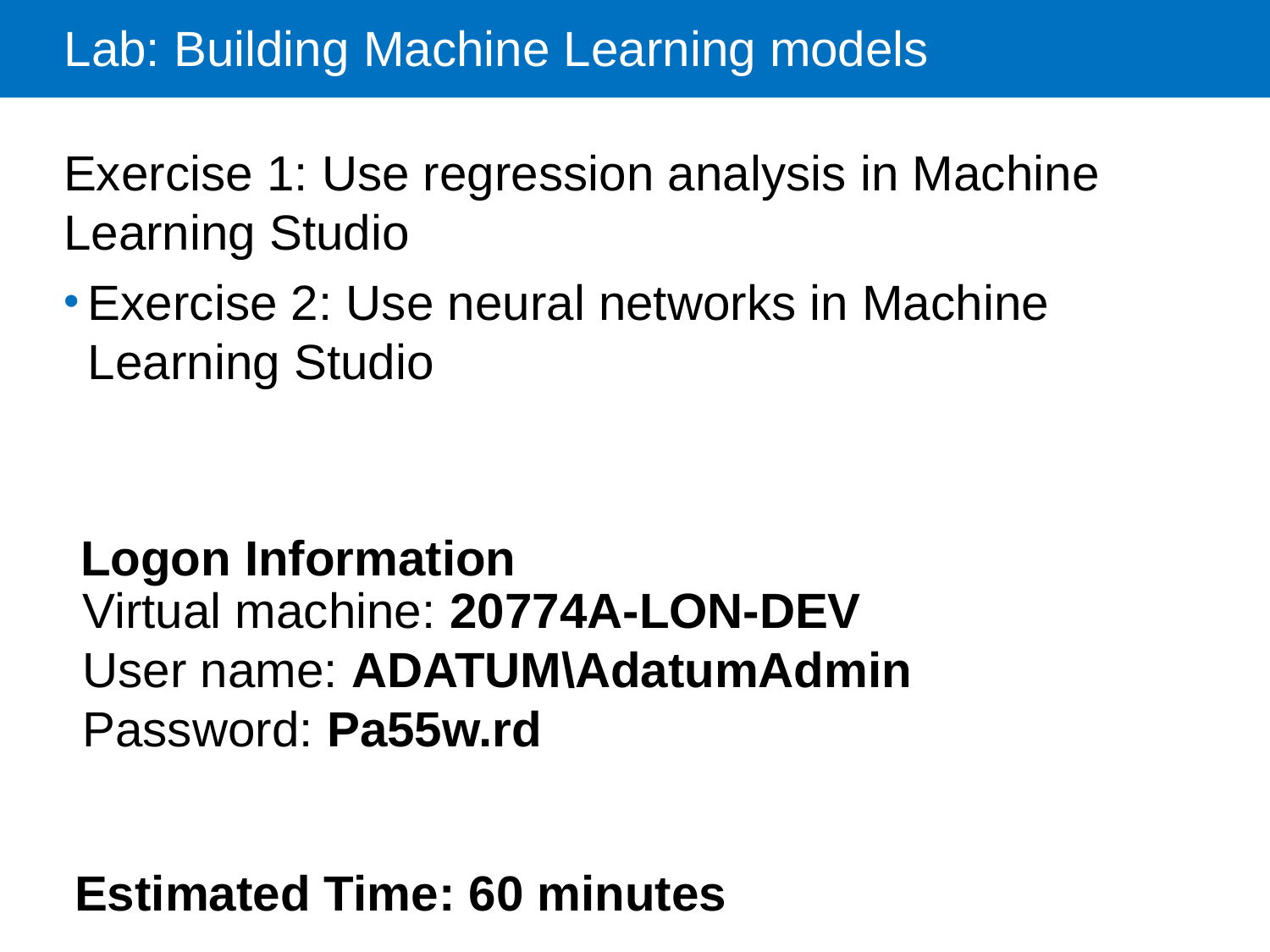

# Lab: Building Machine Learning models
Exercise 1: Use regression analysis in Machine Learning Studio
Exercise 2: Use neural networks in Machine Learning Studio
Logon Information
Virtual machine: 20774A-LON-DEV
User name: ADATUM\AdatumAdmin
Password: Pa55w.rd
Estimated Time: 60 minutes